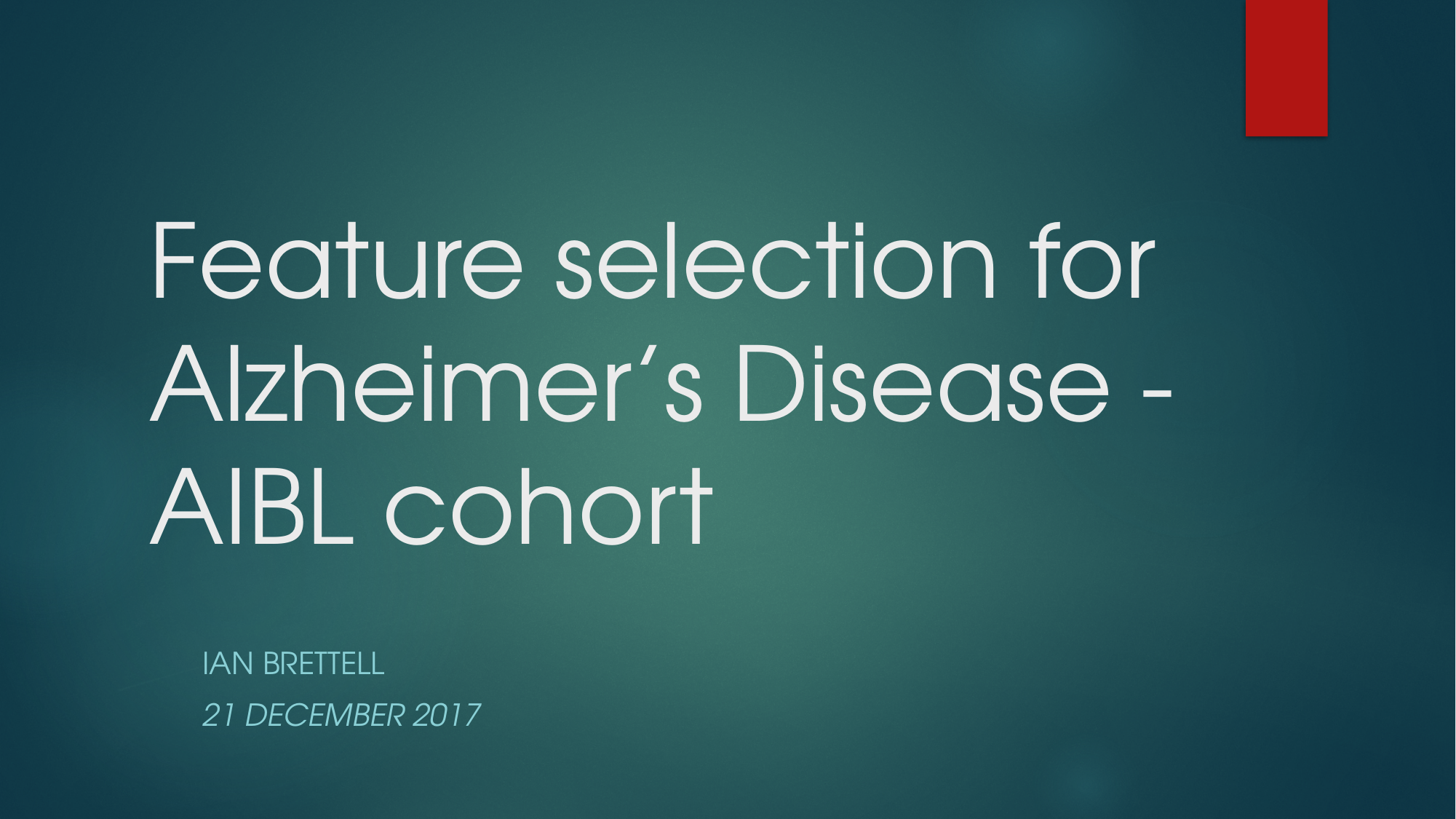

# Feature selection for Alzheimer’s Disease - AIBL cohort
Ian Brettell
21 December 2017